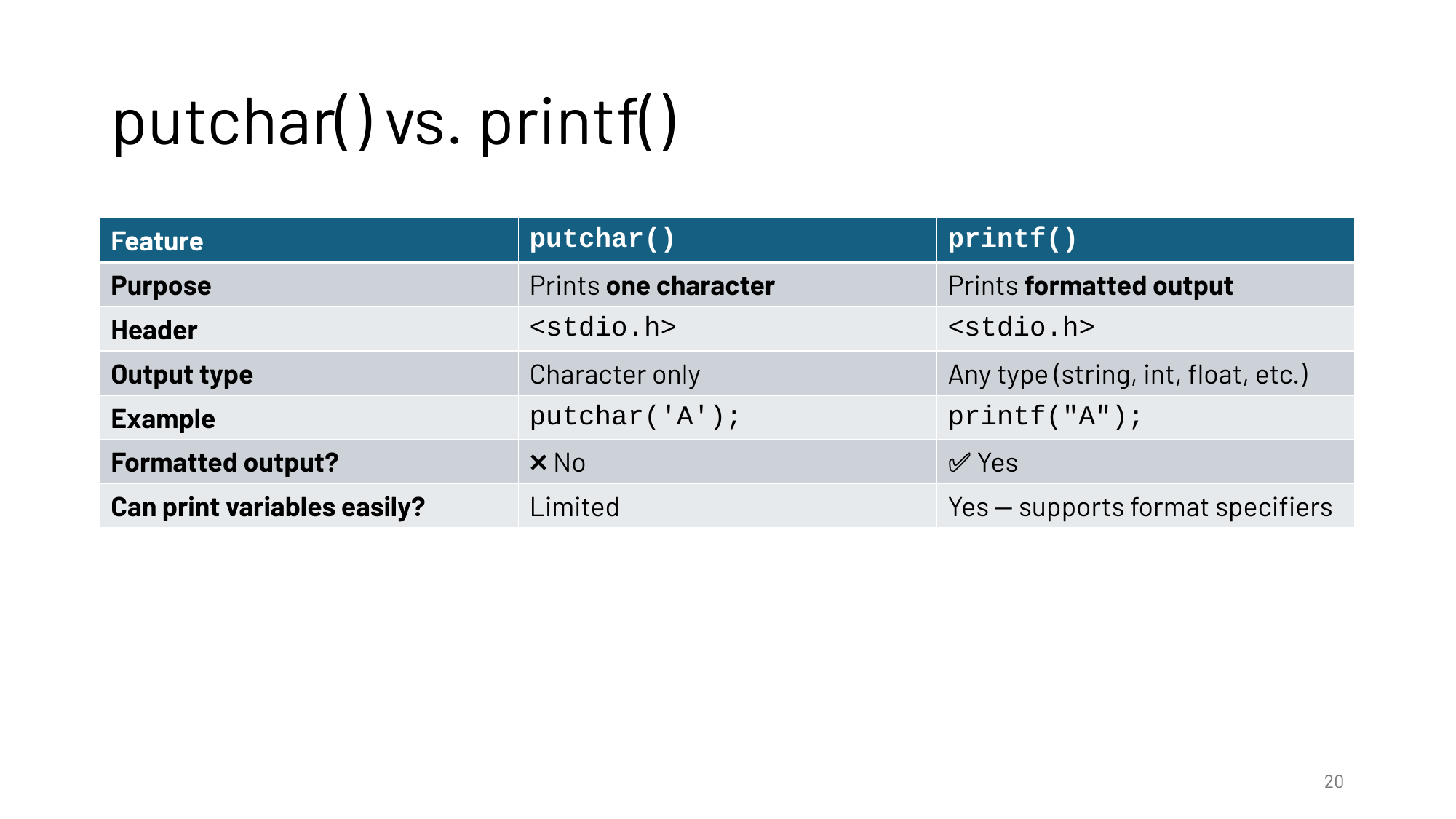

# putchar() vs. printf()
| Feature | putchar() | printf() |
| --- | --- | --- |
| Purpose | Prints one character | Prints formatted output |
| Header | <stdio.h> | <stdio.h> |
| Output type | Character only | Any type (string, int, float, etc.) |
| Example | putchar('A'); | printf("A"); |
| Formatted output? | ❌ No | ✅ Yes |
| Can print variables easily? | Limited | Yes — supports format specifiers |
20